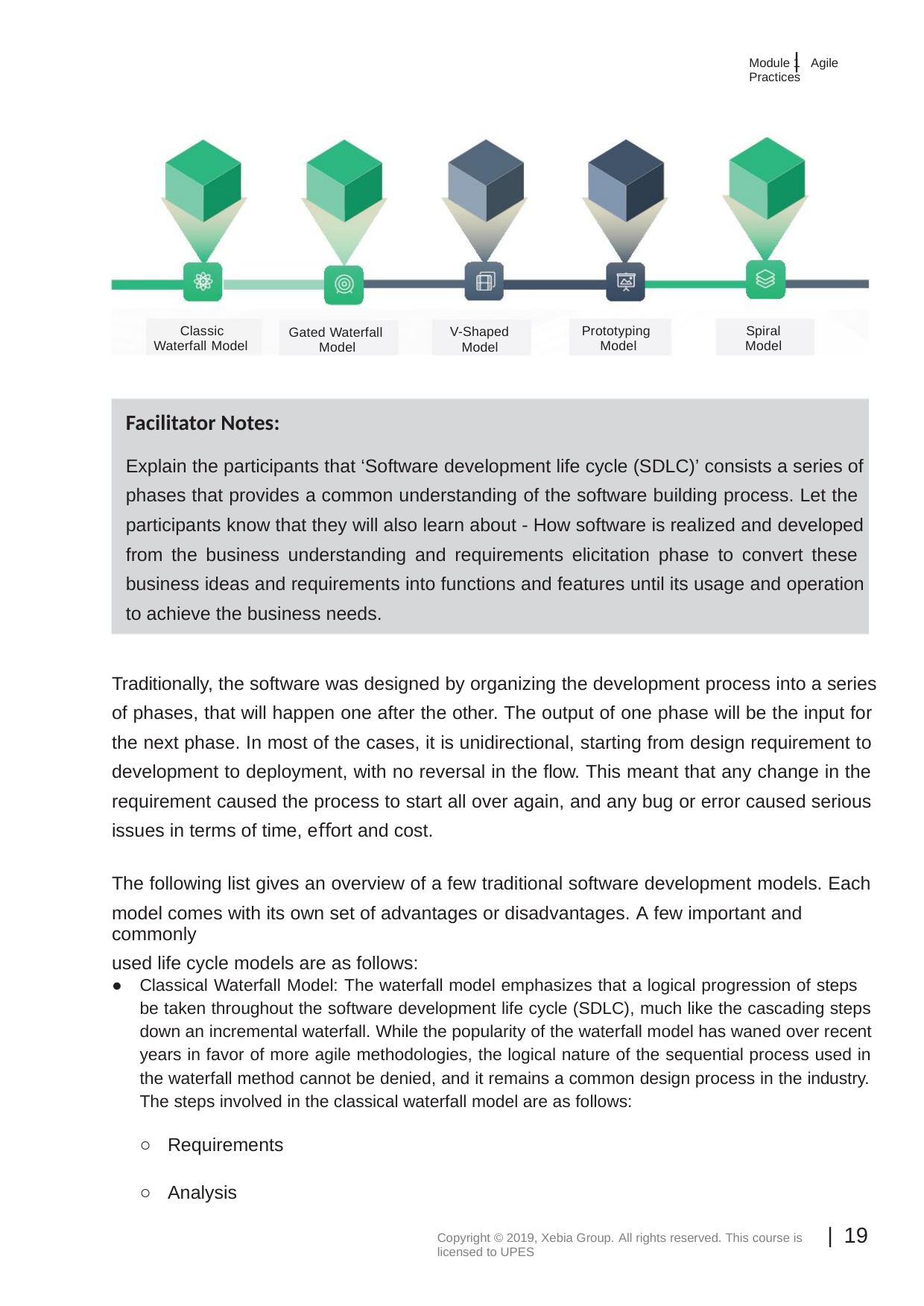

|
Module 1 Agile Practices
Classic
Waterfall Model
Prototyping
Model
Spiral
Model
V-Shaped
Model
Gated Waterfall
Model
Facilitator Notes:
Explain the participants that ‘Software development life cycle (SDLC)’ consists a series of
phases that provides a common understanding of the software building process. Let the
participants know that they will also learn about - How software is realized and developed
from the business understanding and requirements elicitation phase to convert these
business ideas and requirements into functions and features until its usage and operation
to achieve the business needs.
Traditionally, the software was designed by organizing the development process into a series
of phases, that will happen one after the other. The output of one phase will be the input for
the next phase. In most of the cases, it is unidirectional, starting from design requirement to
development to deployment, with no reversal in the ﬂow. This meant that any change in the
requirement caused the process to start all over again, and any bug or error caused serious
issues in terms of time, eﬀort and cost.
The following list gives an overview of a few traditional software development models. Each
model comes with its own set of advantages or disadvantages. A few important and commonly
used life cycle models are as follows:
●
Classical Waterfall Model: The waterfall model emphasizes that a logical progression of steps
be taken throughout the software development life cycle (SDLC), much like the cascading steps
down an incremental waterfall. While the popularity of the waterfall model has waned over recent
years in favor of more agile methodologies, the logical nature of the sequential process used in
the waterfall method cannot be denied, and it remains a common design process in the industry.
The steps involved in the classical waterfall model are as follows:
○ Requirements
○ Analysis
| 19
Copyright © 2019, Xebia Group. All rights reserved. This course is licensed to UPES